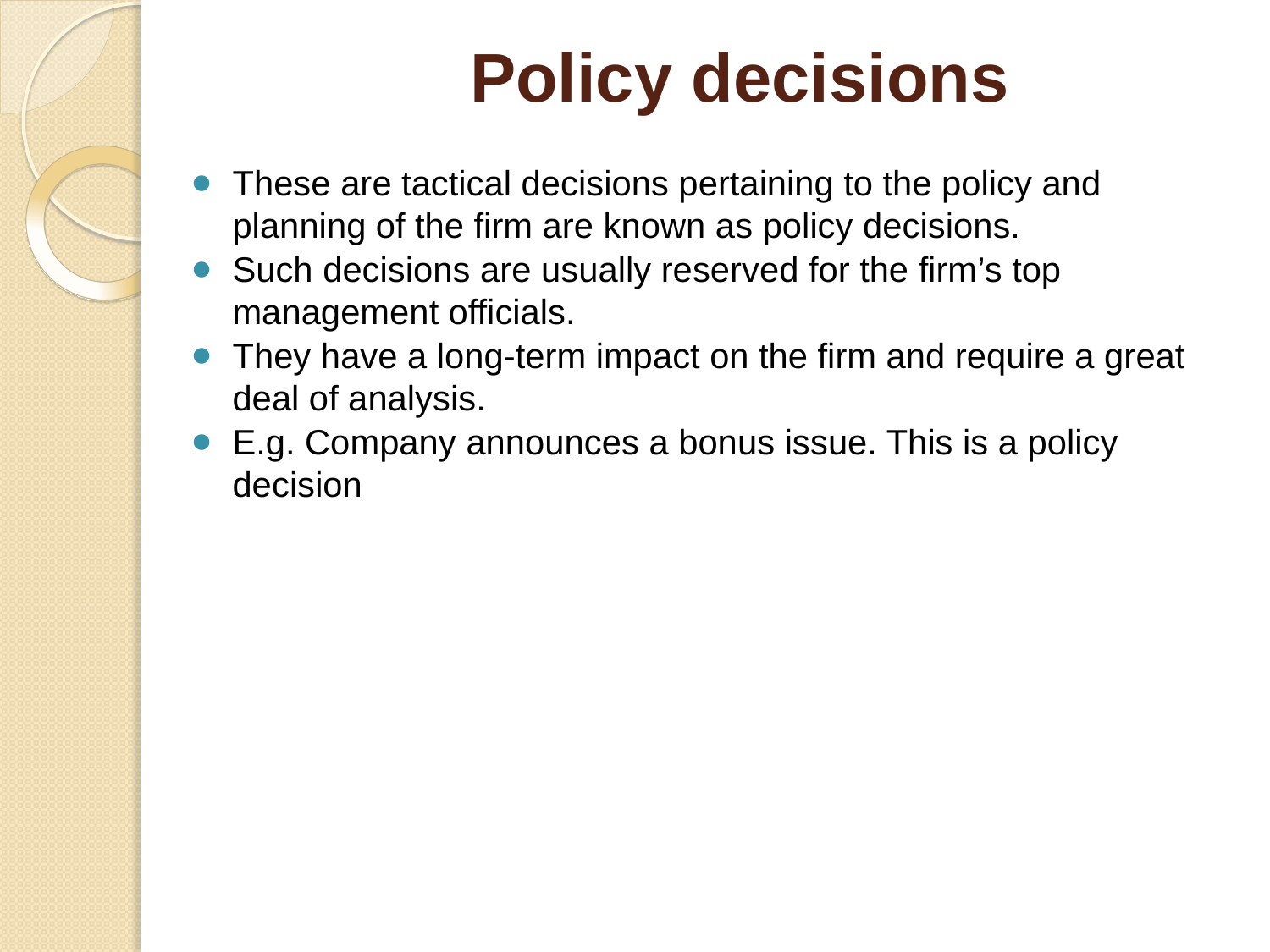

# Policy decisions
These are tactical decisions pertaining to the policy and planning of the firm are known as policy decisions.
Such decisions are usually reserved for the firm’s top management officials.
They have a long-term impact on the firm and require a great deal of analysis.
E.g. Company announces a bonus issue. This is a policy decision